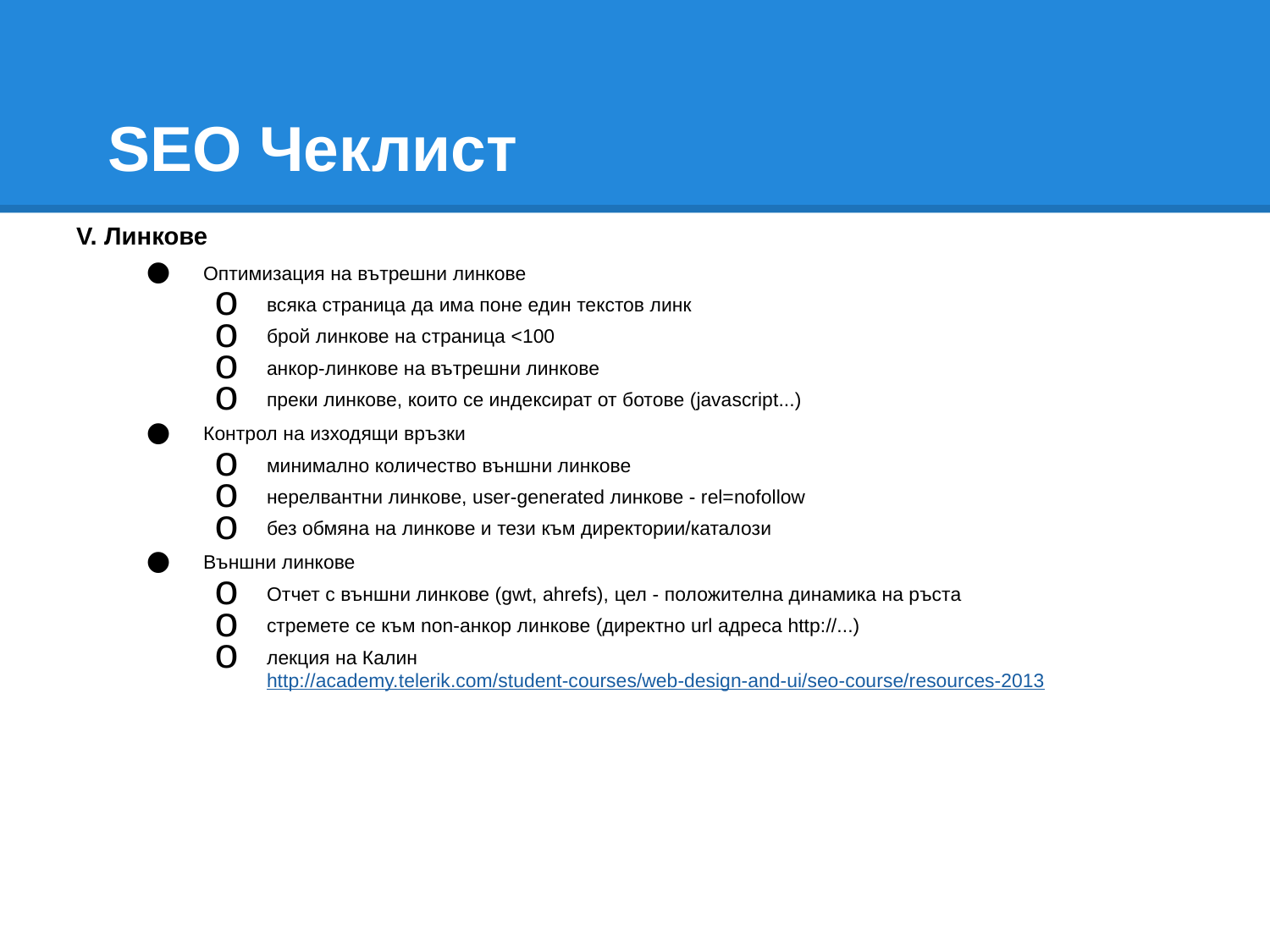

# SEO Чеклист
V. Линкове
Оптимизация на вътрешни линкове
всяка страница да има поне един текстов линк
брой линкове на страница <100
анкор-линкове на вътрешни линкове
преки линкове, които се индексират от ботове (javascript...)
Контрол на изходящи връзки
минимално количество външни линкове
нерелвантни линкове, user-generated линкове - rel=nofollow
без обмяна на линкове и тези към директории/каталози
Външни линкове
Отчет с външни линкове (gwt, ahrefs), цел - положителна динамика на ръста
стремете се към non-анкор линкове (директно url адреса http://...)
лекция на Калин http://academy.telerik.com/student-courses/web-design-and-ui/seo-course/resources-2013